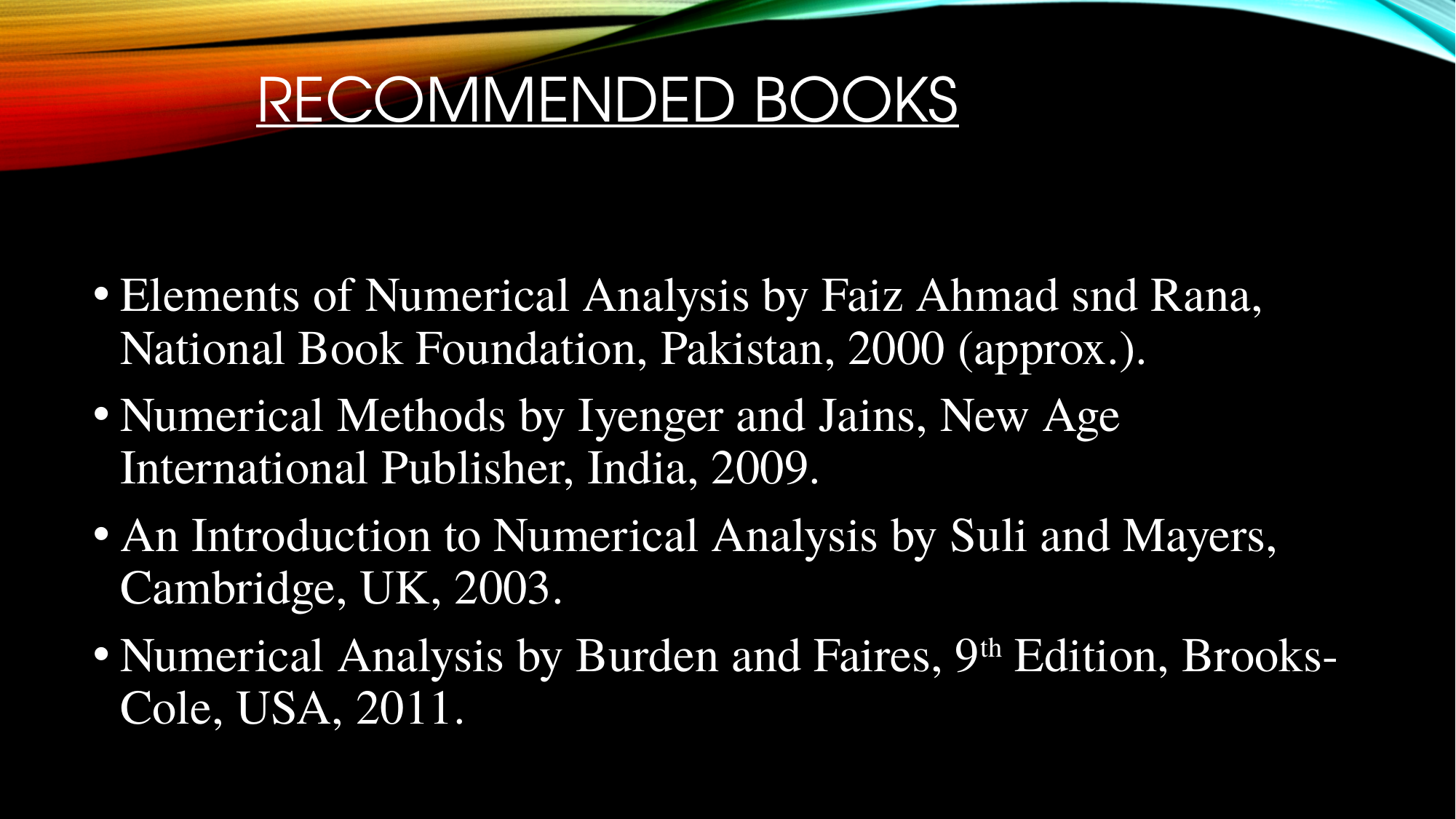

# Recommended Books

Elements of Numerical Analysis by Faiz Ahmad snd Rana, National Book Foundation, Pakistan, 2000 (approx.).
Numerical Methods by Iyenger and Jains, New Age International Publisher, India, 2009.
An Introduction to Numerical Analysis by Suli and Mayers, Cambridge, UK, 2003.
Numerical Analysis by Burden and Faires, 9th Edition, Brooks-Cole, USA, 2011.